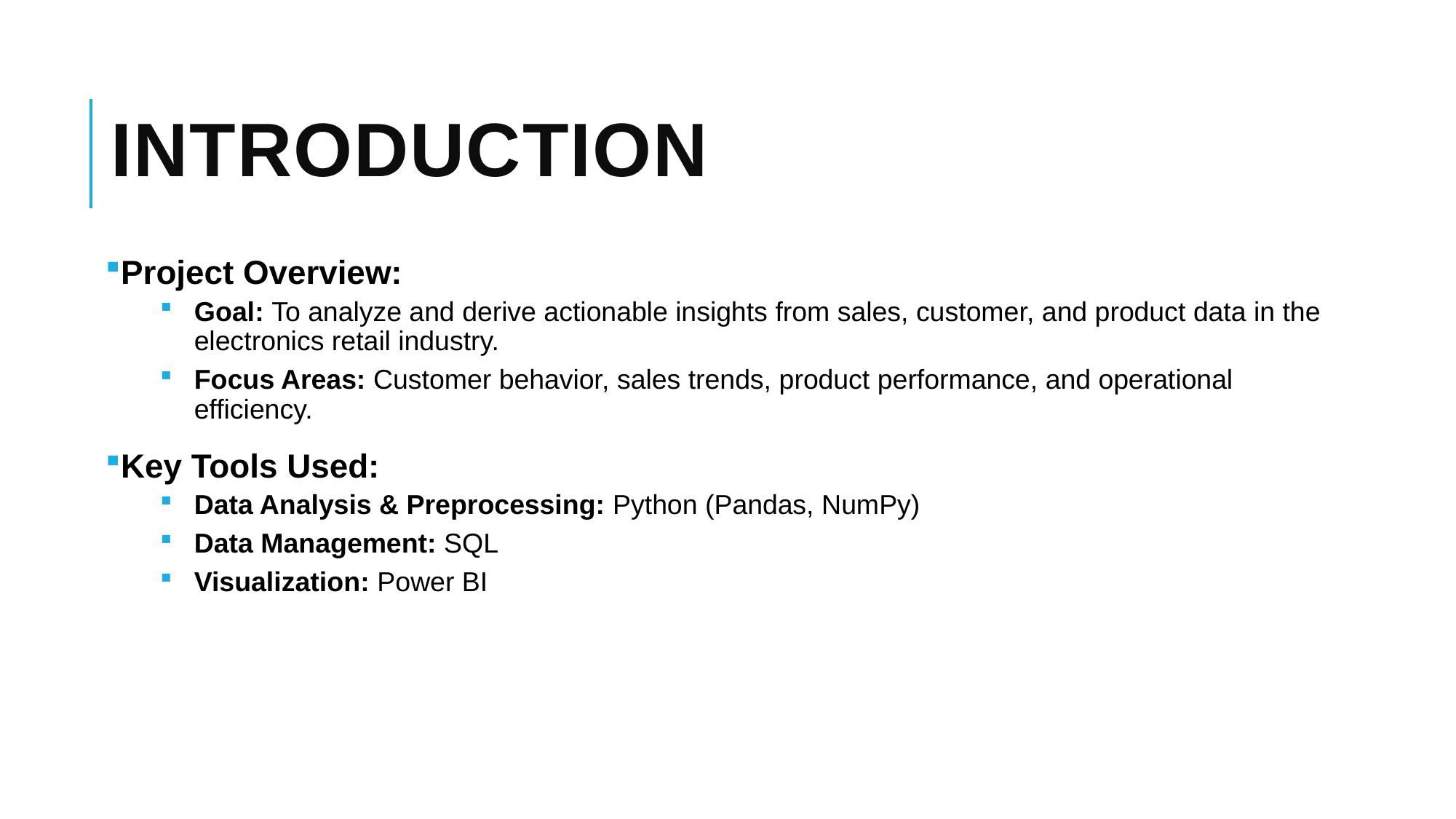

# Introduction
Project Overview:
Goal: To analyze and derive actionable insights from sales, customer, and product data in the electronics retail industry.
Focus Areas: Customer behavior, sales trends, product performance, and operational efficiency.
Key Tools Used:
Data Analysis & Preprocessing: Python (Pandas, NumPy)
Data Management: SQL
Visualization: Power BI